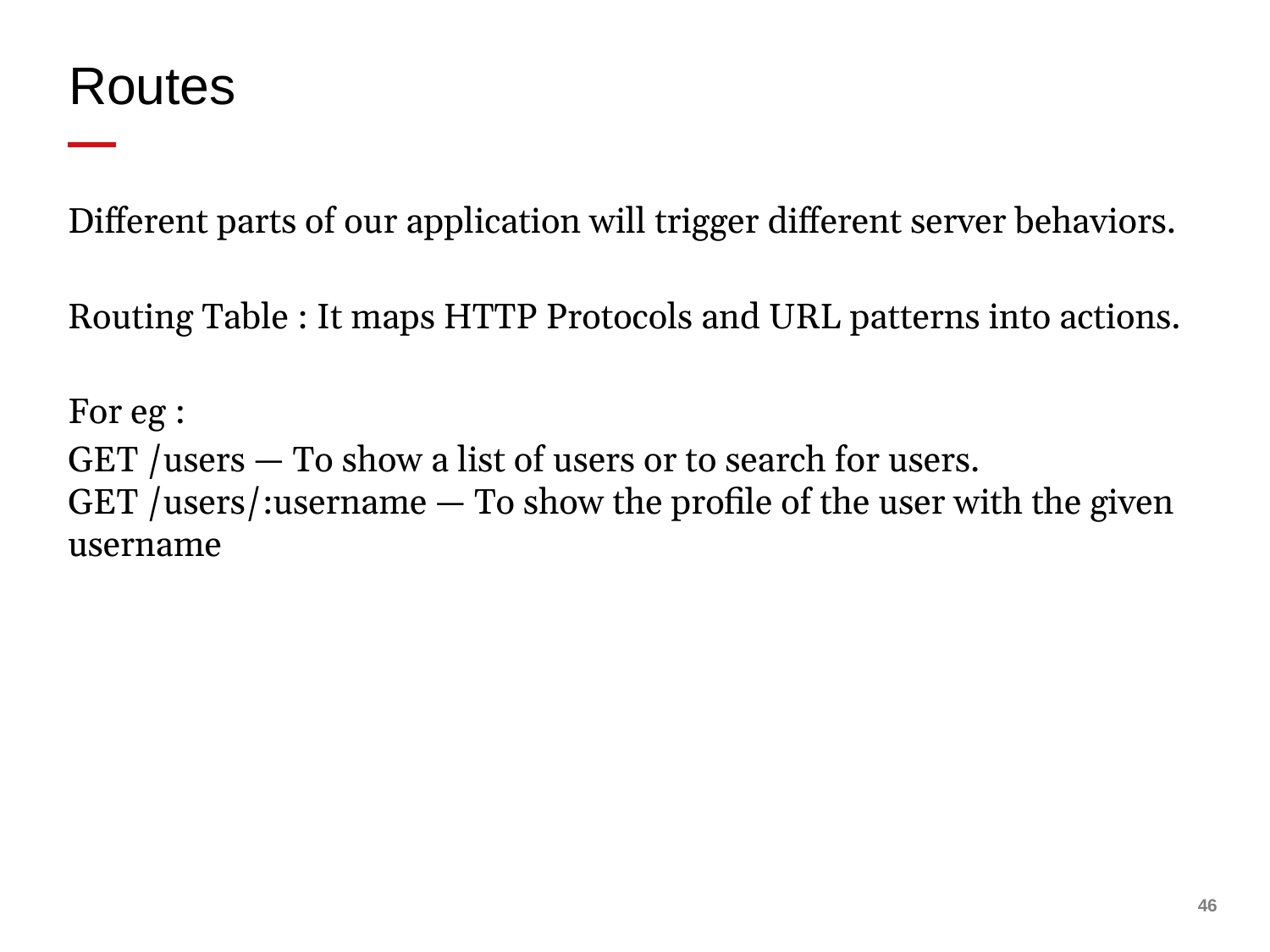

# Routes
Different parts of our application will trigger different server behaviors.

Routing Table : It maps HTTP Protocols and URL patterns into actions.

For eg :
GET /users — To show a list of users or to search for users.
GET /users/:username — To show the profile of the user with the given username